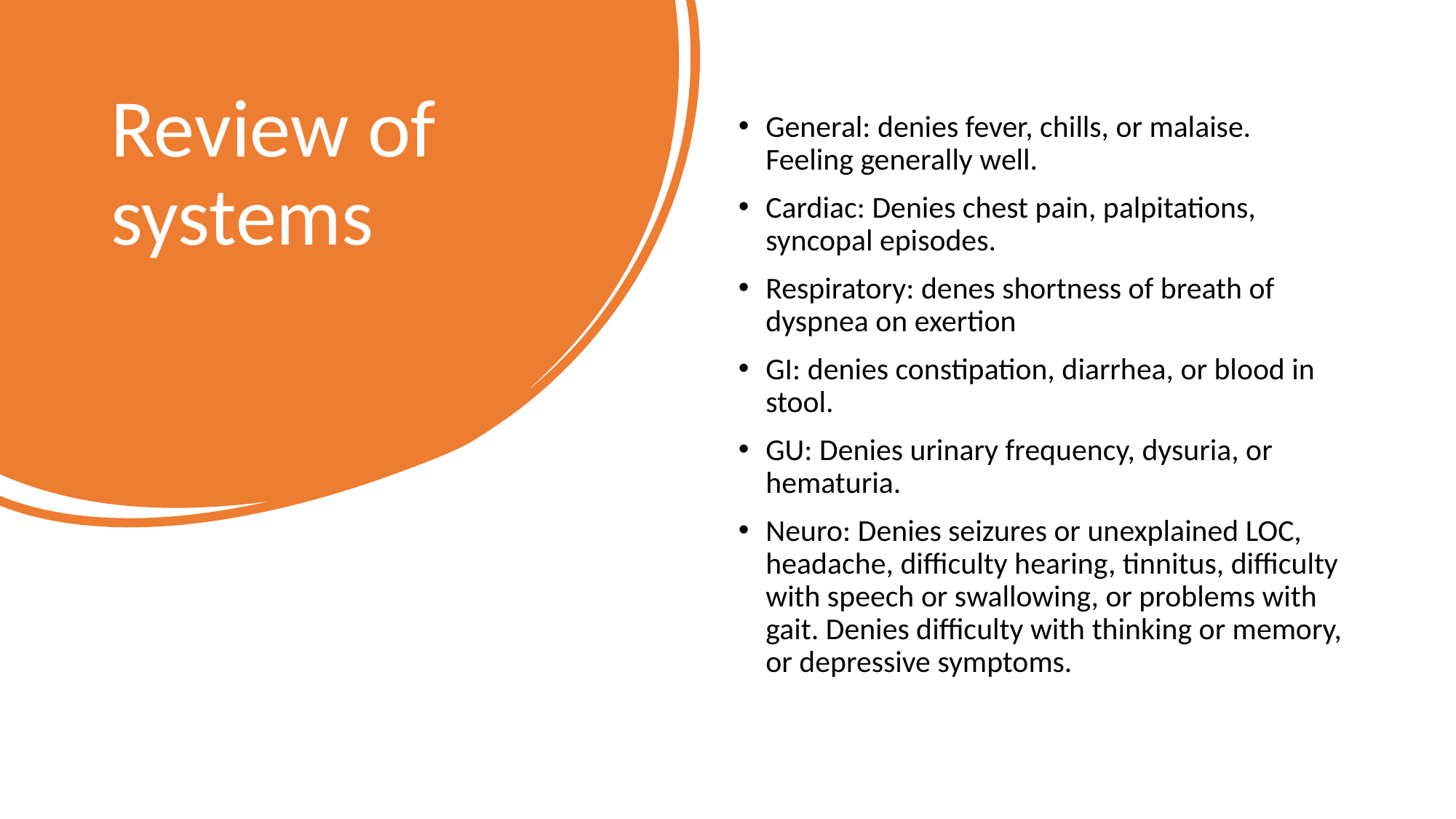

# Review of systems
General: denies fever, chills, or malaise. Feeling generally well.
Cardiac: Denies chest pain, palpitations, syncopal episodes.
Respiratory: denes shortness of breath of dyspnea on exertion
GI: denies constipation, diarrhea, or blood in stool.
GU: Denies urinary frequency, dysuria, or hematuria.
Neuro: Denies seizures or unexplained LOC, headache, difficulty hearing, tinnitus, difficulty with speech or swallowing, or problems with gait. Denies difficulty with thinking or memory, or depressive symptoms.